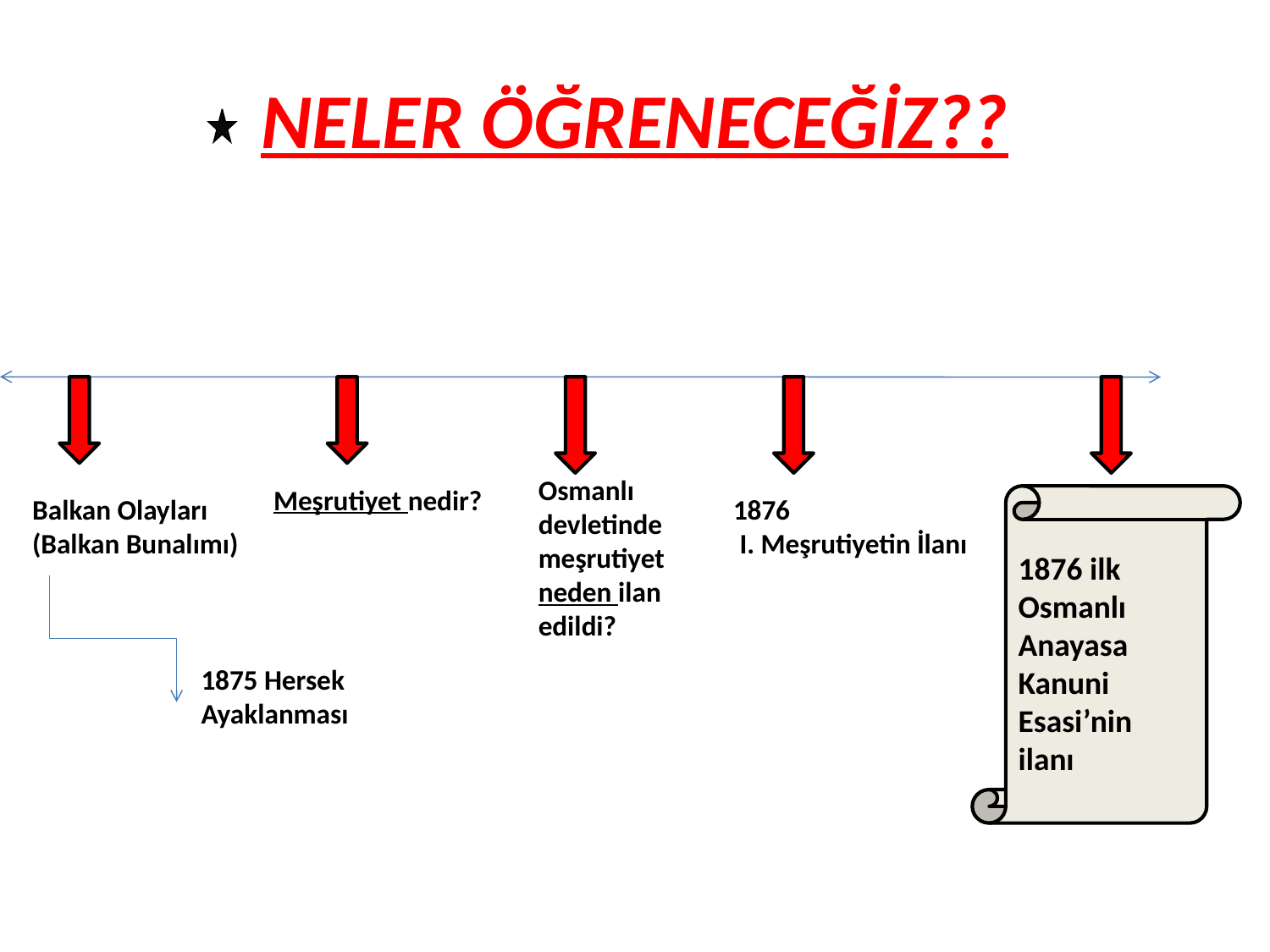

# NELER ÖĞRENECEĞİZ??

Osmanlı devletinde meşrutiyet neden ilan edildi?
              Meşrutiyet nedir?
Balkan Olayları (Balkan Bunalımı)
1876 ilk Osmanlı Anayasa Kanuni Esasi’nin ilanı
 1876
  I. Meşrutiyetin İlanı
1875 Hersek Ayaklanması